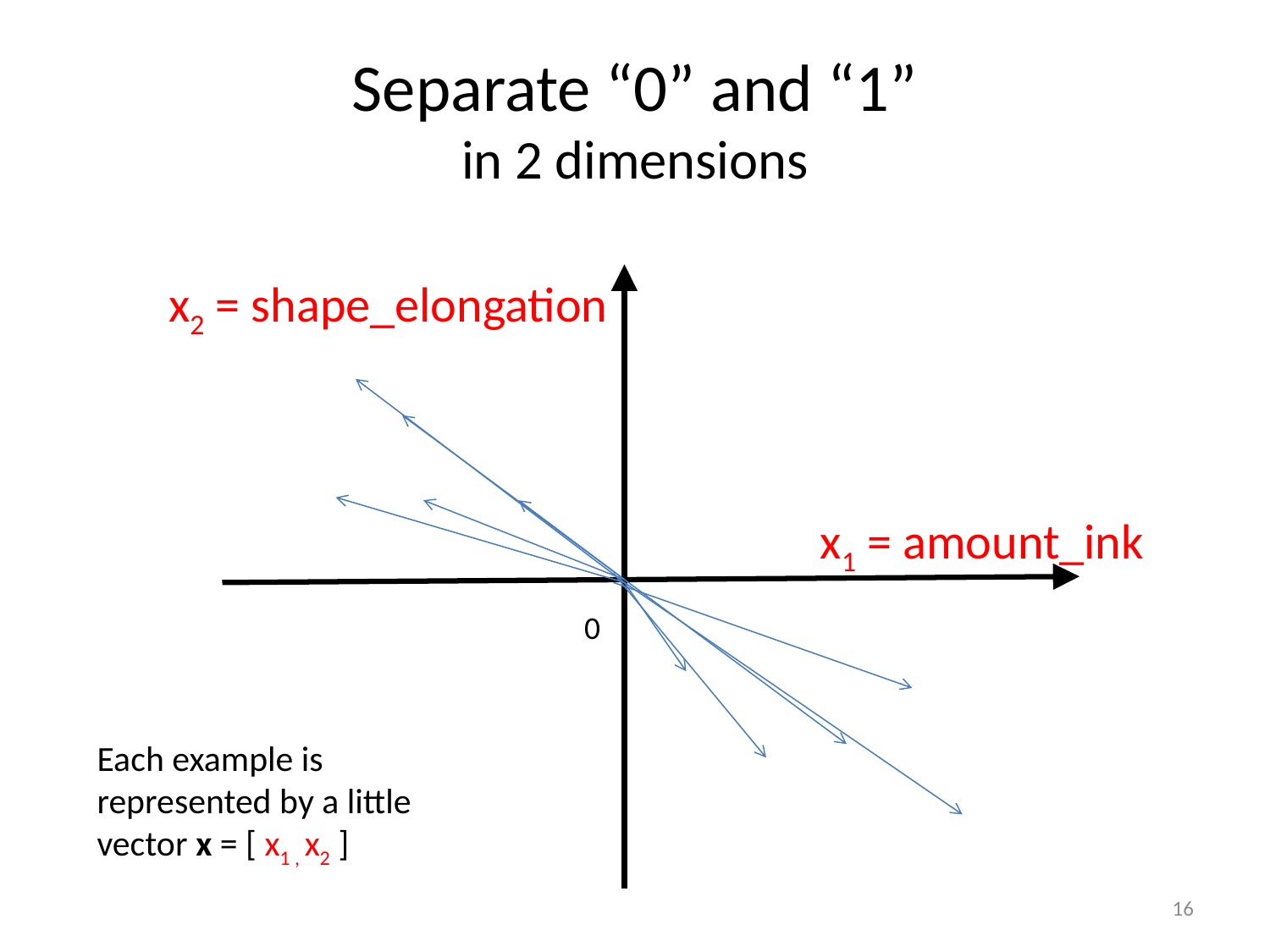

# Separate “0” and “1” in 2 dimensions
x2 = shape_elongation
x1 = amount_ink
0
Each example is represented by a little vector x = [ x1 , x2 ]
16